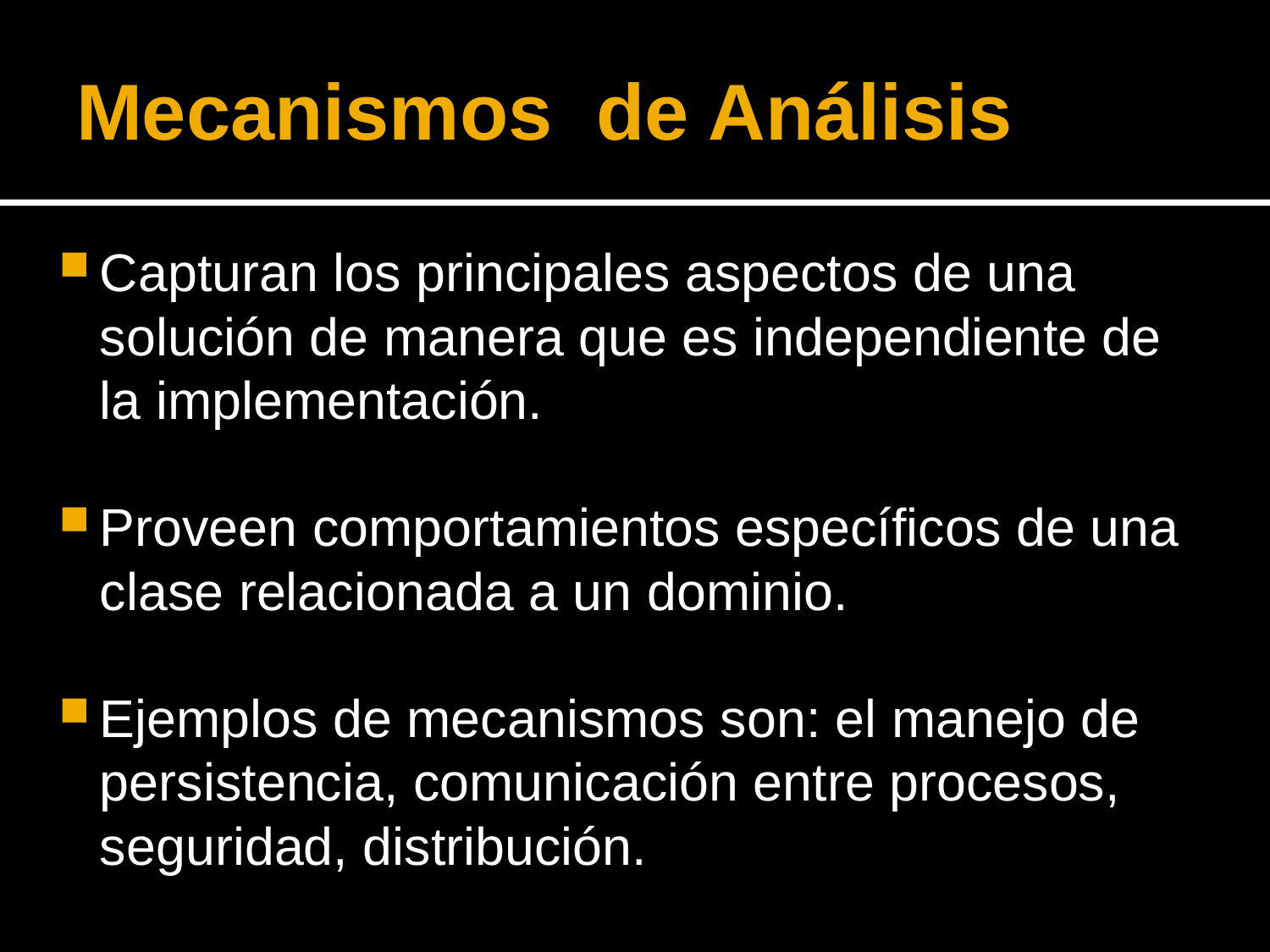

# Mecanismos  de Análisis
Capturan los principales aspectos de una solución de manera que es independiente de la implementación.

Proveen comportamientos específicos de una clase relacionada a un dominio.

Ejemplos de mecanismos son: el manejo de persistencia, comunicación entre procesos, seguridad, distribución.